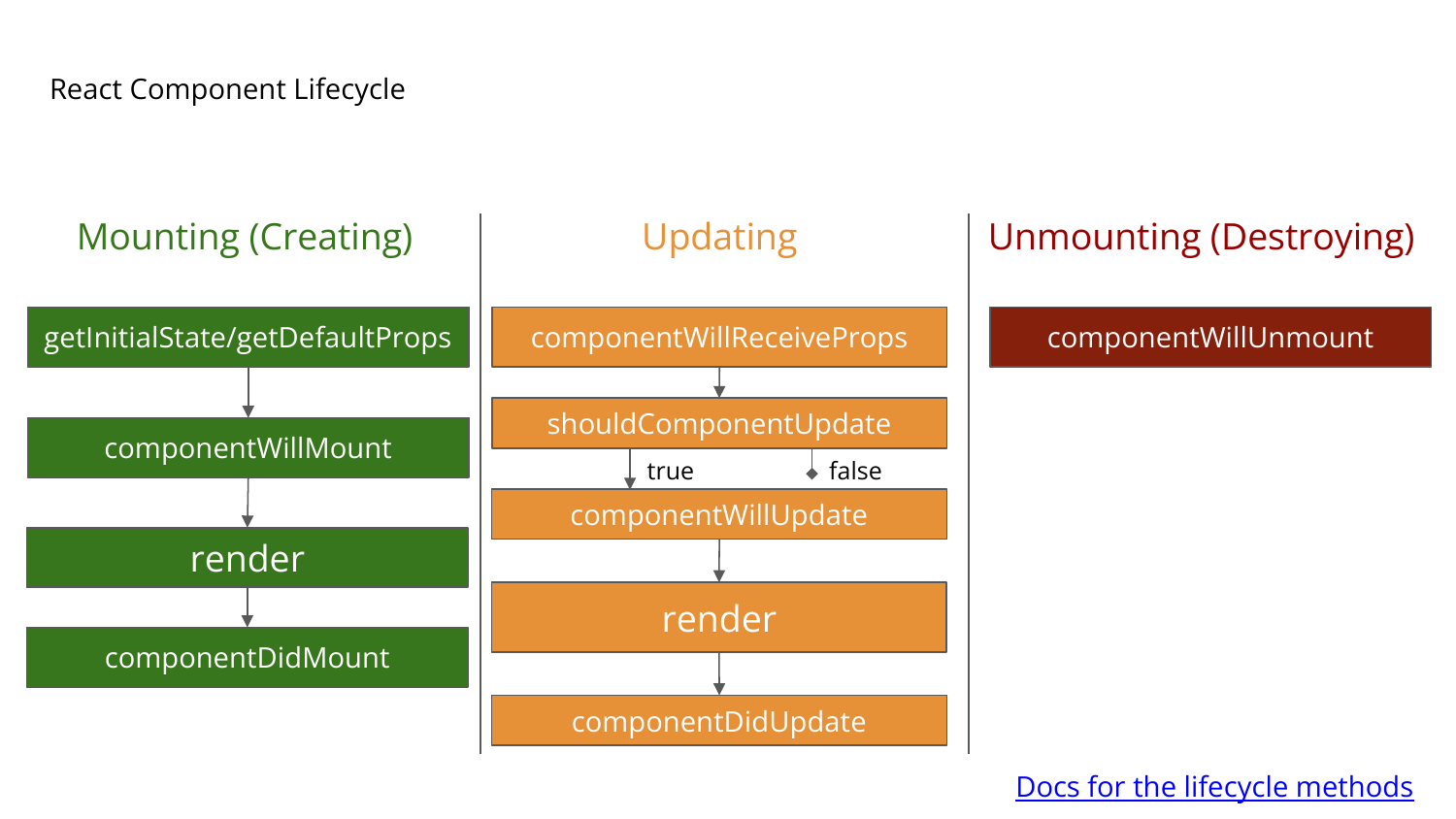

# React Component Lifecycle
Mounting (Creating)
Updating
Unmounting (Destroying)

getInitialState/getDefaultProps

componentWillReceiveProps

componentWillUnmount

shouldComponentUpdate

componentWillMount

true
false

componentWillUpdate

render

render

componentDidMount

componentDidUpdate

Docs for the lifecycle methods